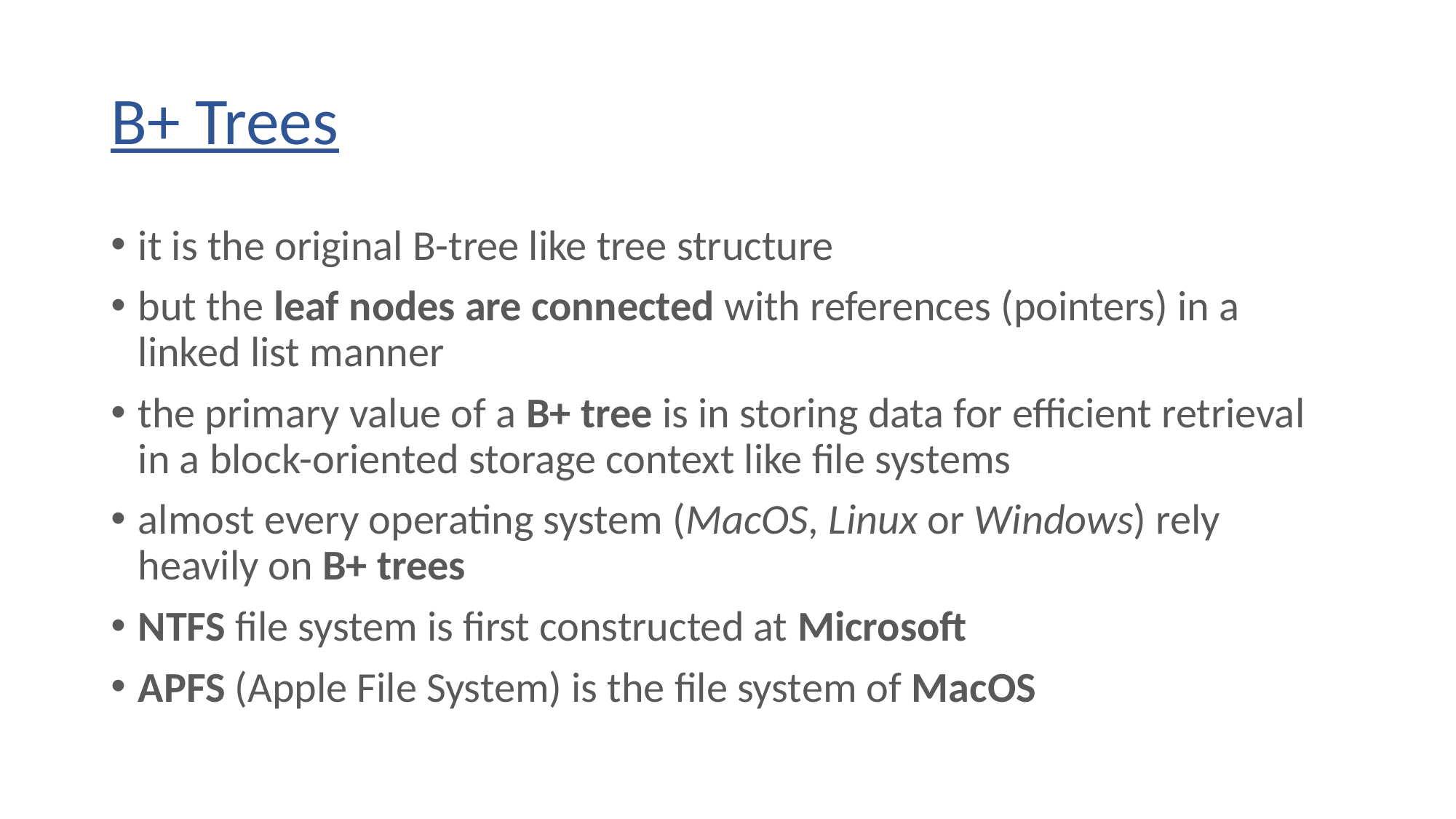

# B+ Trees
it is the original B-tree like tree structure
but the leaf nodes are connected with references (pointers) in a linked list manner
the primary value of a B+ tree is in storing data for efficient retrieval in a block-oriented storage context like file systems
almost every operating system (MacOS, Linux or Windows) rely heavily on B+ trees
NTFS file system is first constructed at Microsoft
APFS (Apple File System) is the file system of MacOS